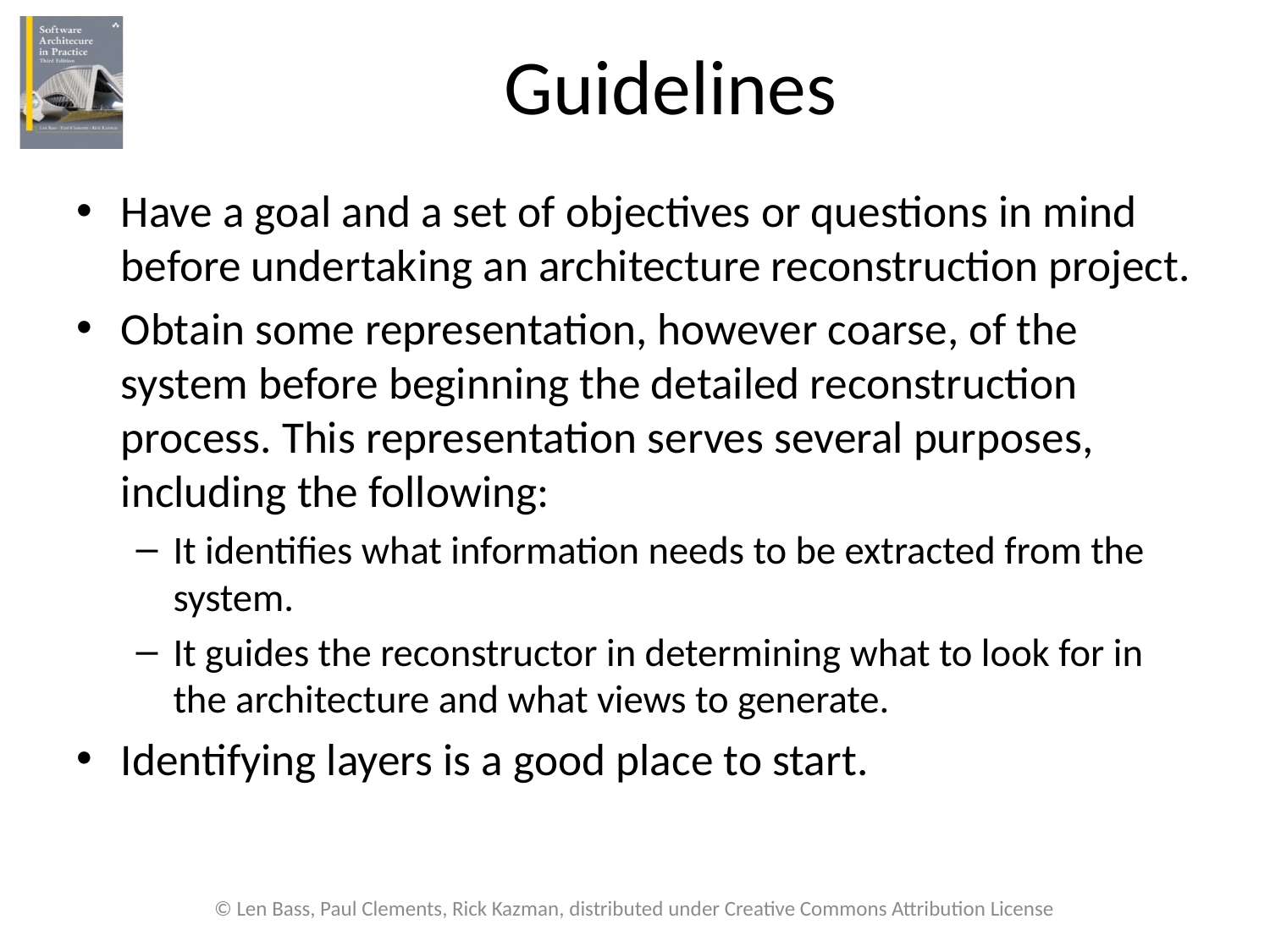

# Guidelines
Have a goal and a set of objectives or questions in mind before undertaking an architecture reconstruction project.
Obtain some representation, however coarse, of the system before beginning the detailed reconstruction process. This representation serves several purposes, including the following:
It identifies what information needs to be extracted from the system.
It guides the reconstructor in determining what to look for in the architecture and what views to generate.
Identifying layers is a good place to start.
© Len Bass, Paul Clements, Rick Kazman, distributed under Creative Commons Attribution License